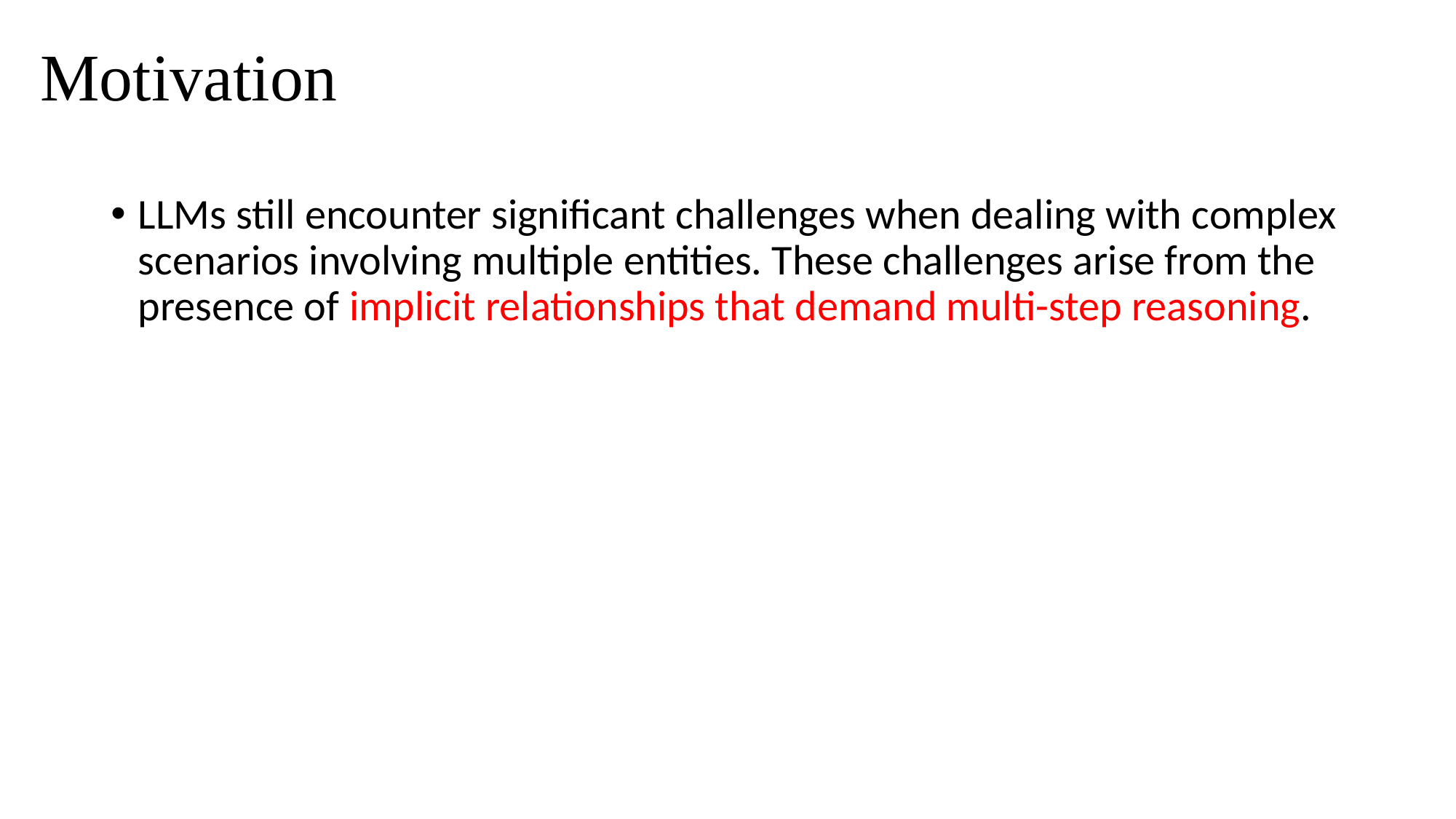

# Motivation
LLMs still encounter significant challenges when dealing with complex scenarios involving multiple entities. These challenges arise from the presence of implicit relationships that demand multi-step reasoning.